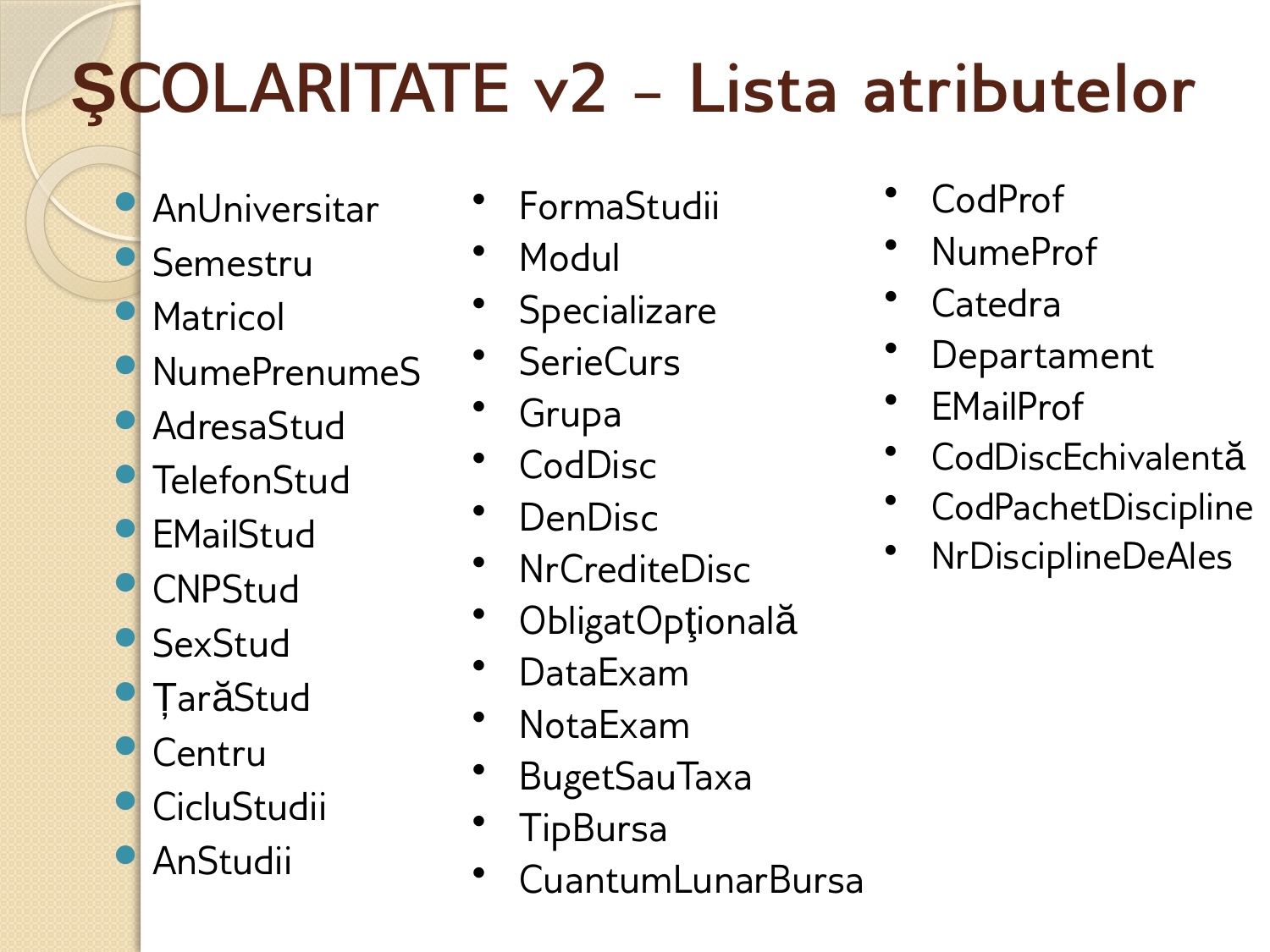

# ŞCOLARITATE v2 – Lista atributelor
CodProf
NumeProf
Catedra
Departament
EMailProf
CodDiscEchivalentă
CodPachetDiscipline
NrDisciplineDeAles

FormaStudii
Modul
Specializare
SerieCurs
Grupa
CodDisc
DenDisc
NrCrediteDisc
ObligatOpţională
DataExam
NotaExam
BugetSauTaxa
TipBursa
CuantumLunarBursa

AnUniversitar
Semestru
Matricol
NumePrenumeS
AdresaStud
TelefonStud
EMailStud
CNPStud
SexStud
ȚarăStud
Centru
CicluStudii
AnStudii